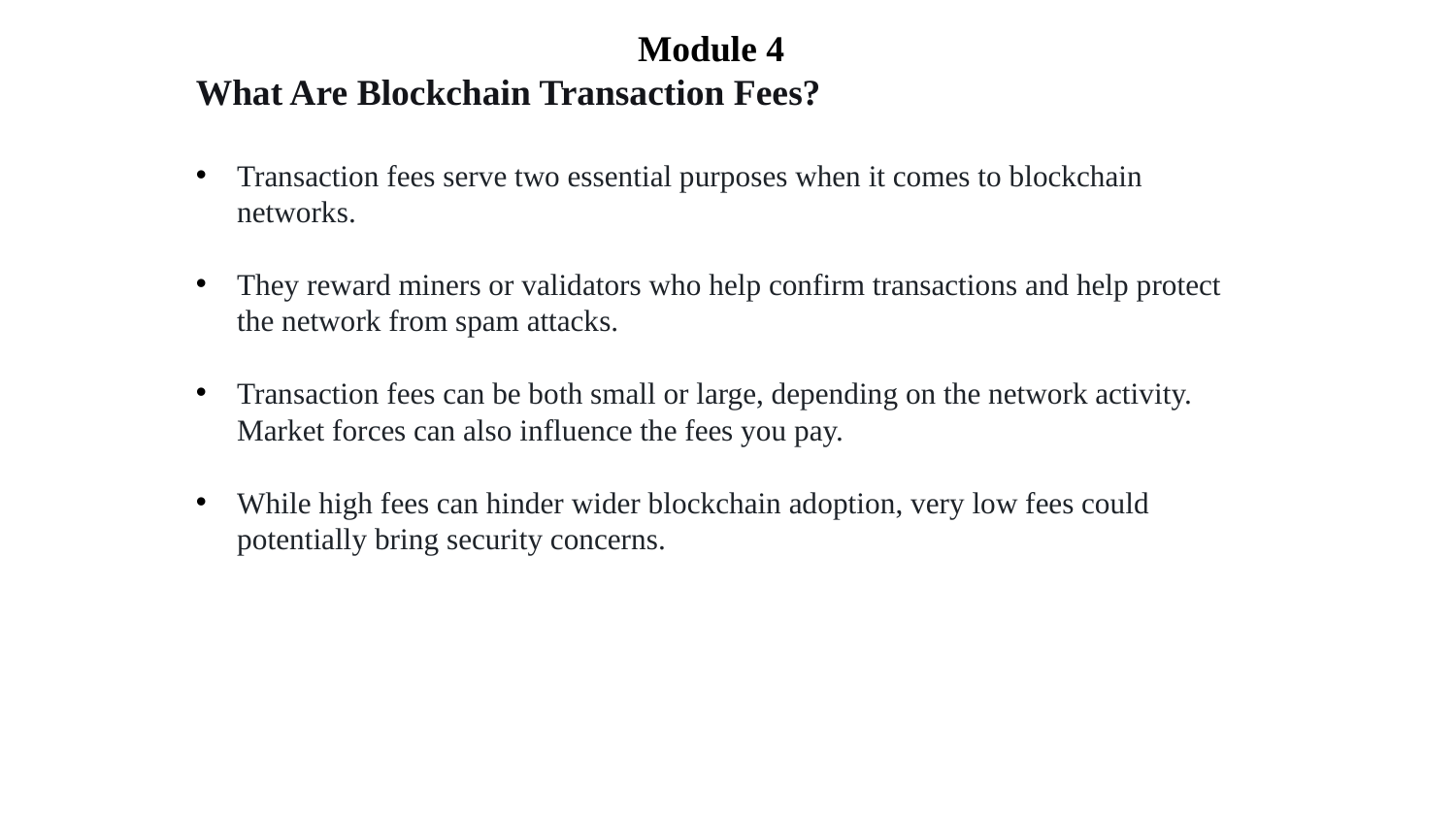

Module 4
What Are Blockchain Transaction Fees?

Transaction fees serve two essential purposes when it comes to blockchain networks.

They reward miners or validators who help confirm transactions and help protect the network from spam attacks.

Transaction fees can be both small or large, depending on the network activity. Market forces can also influence the fees you pay.

While high fees can hinder wider blockchain adoption, very low fees could potentially bring security concerns.